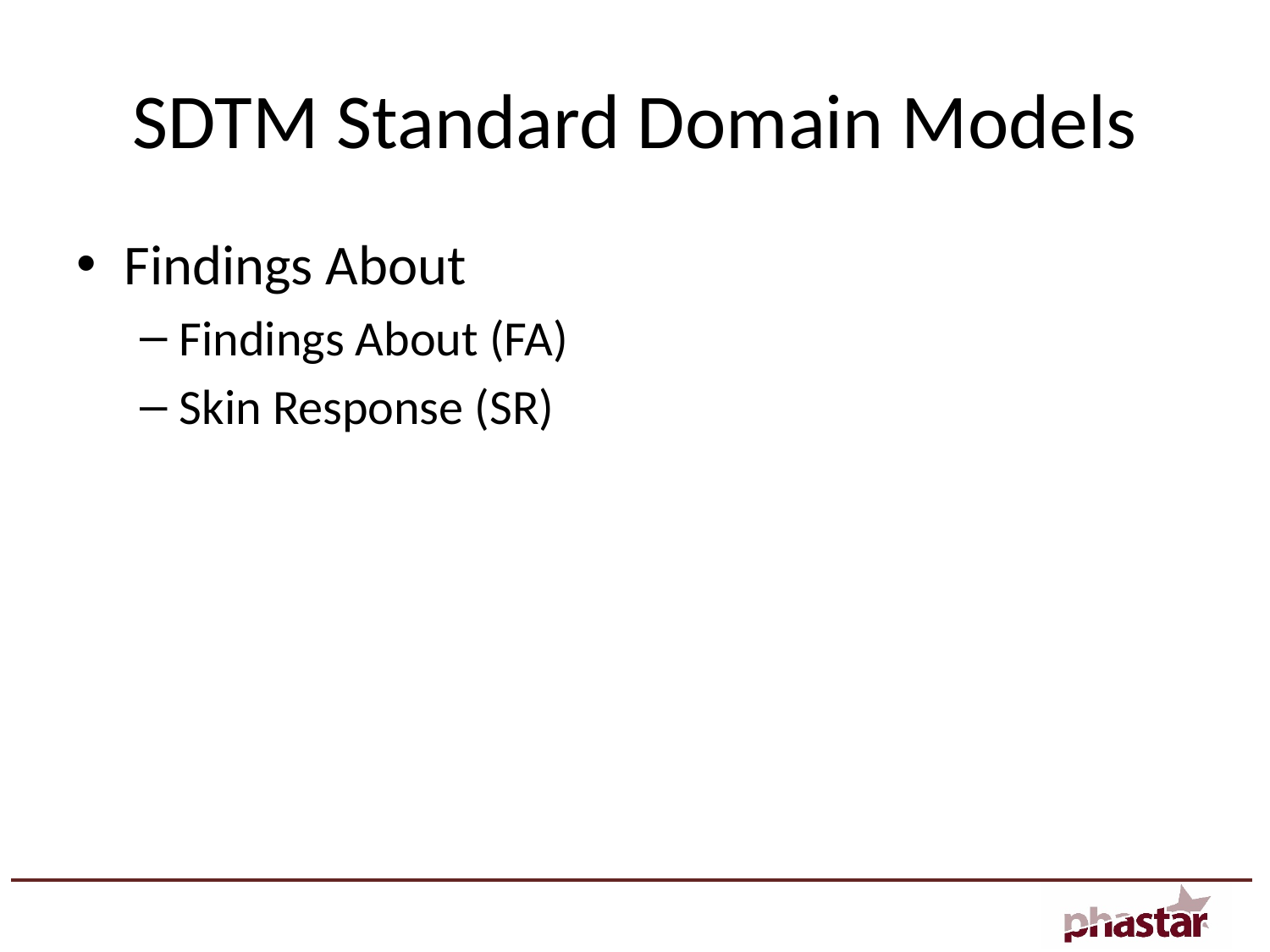

# SDTM Standard Domain Models
Findings About
Findings About (FA)
Skin Response (SR)